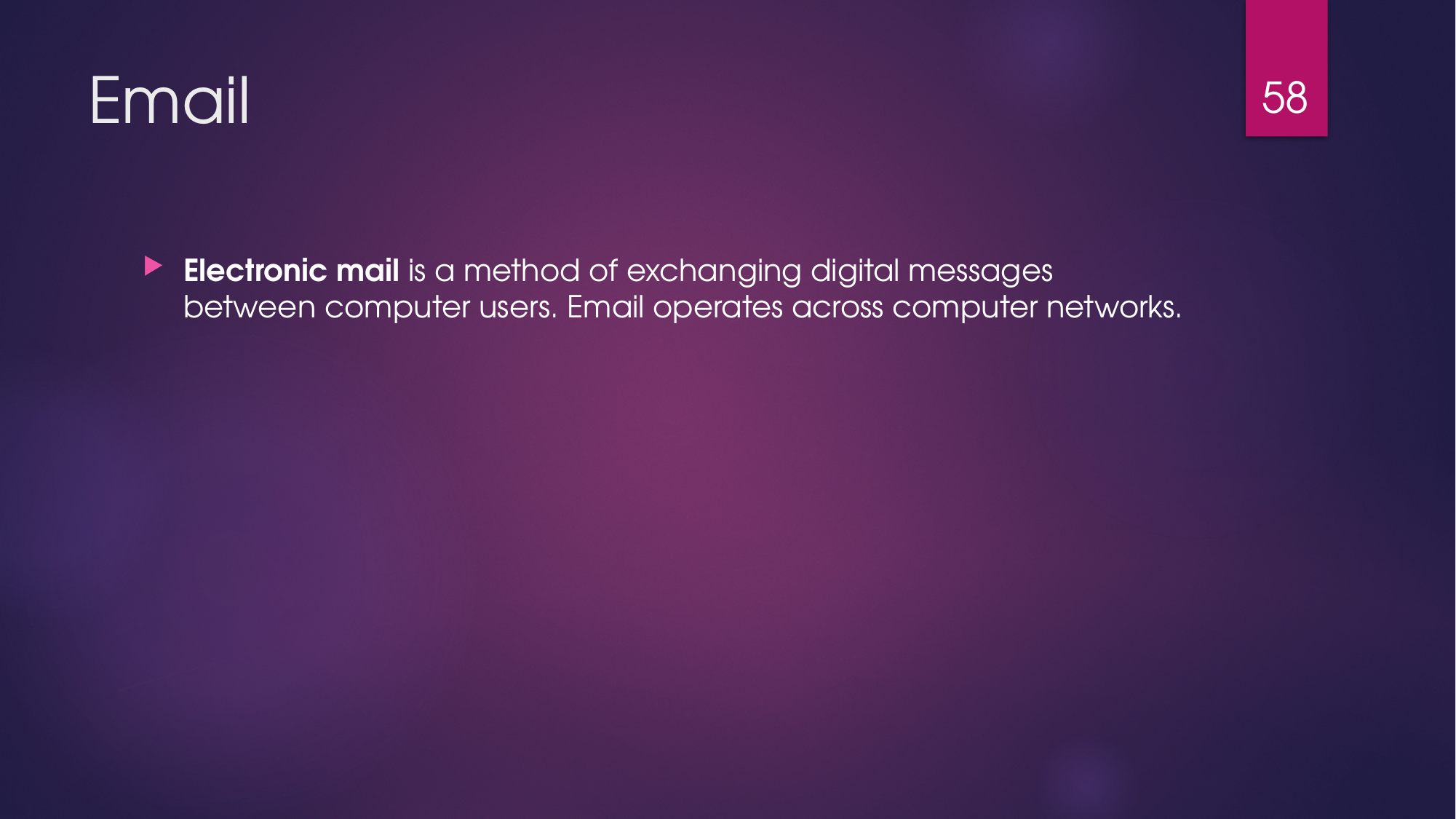

58
# Email
Electronic mail is a method of exchanging digital messages between computer users. Email operates across computer networks.